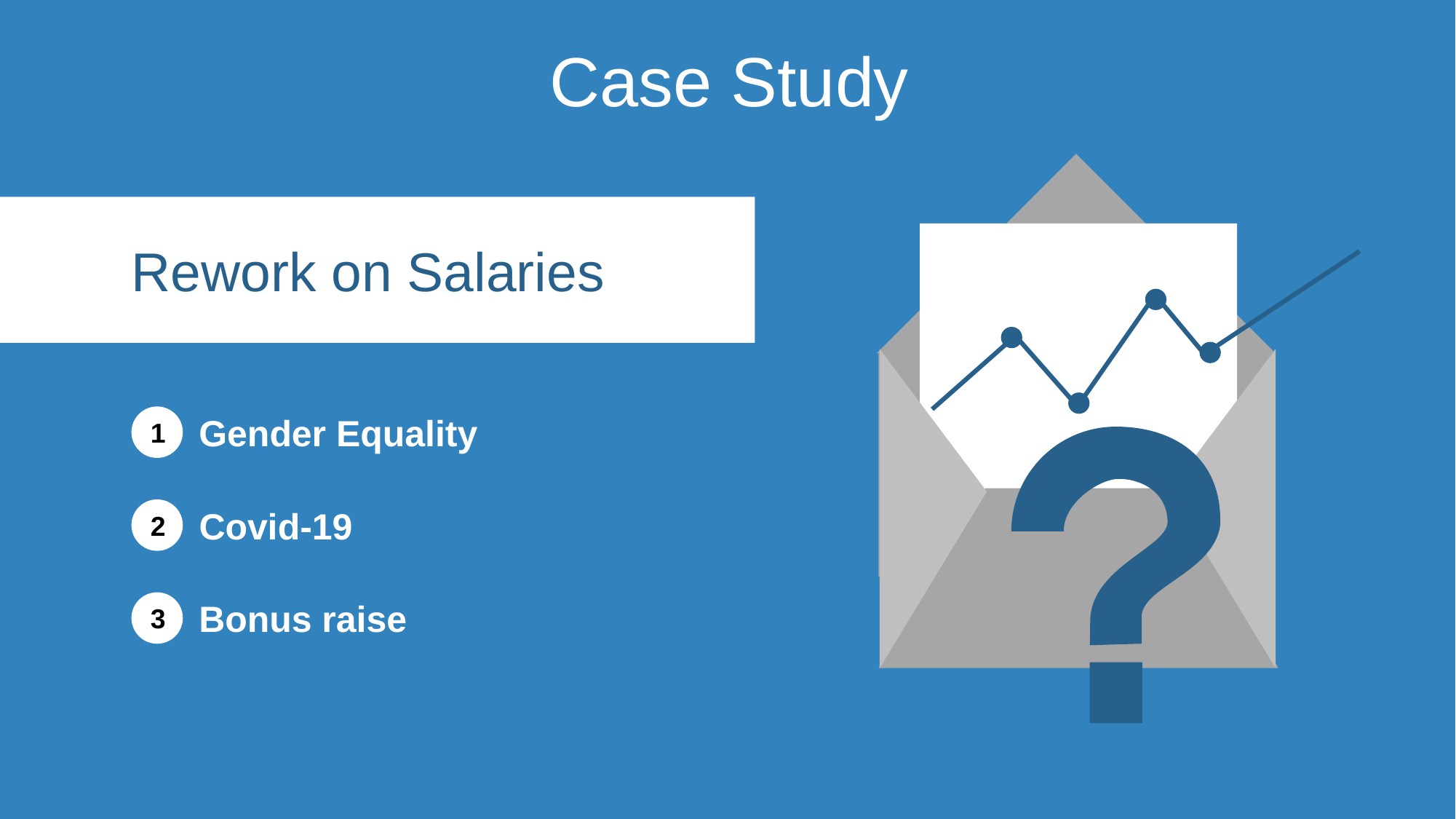

Case Study​

Rework on Salaries​
Gender Equality​

1

Covid​-19

2
Bonus raise​

3